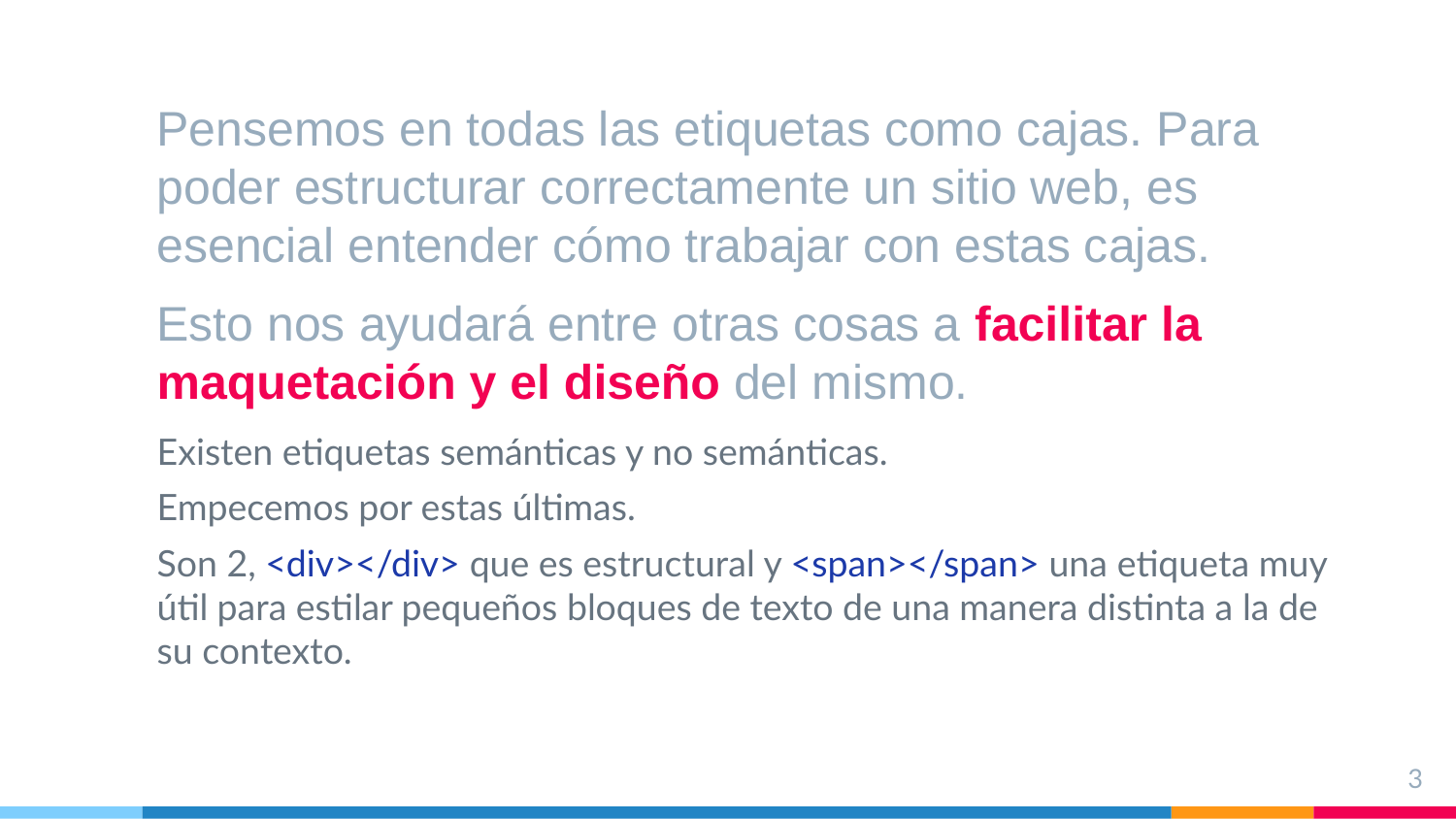

# Pensemos en todas las etiquetas como cajas. Para poder estructurar correctamente un sitio web, es esencial entender cómo trabajar con estas cajas.
Esto nos ayudará entre otras cosas a facilitar la maquetación y el diseño del mismo.
Existen etiquetas semánticas y no semánticas.
Empecemos por estas últimas.
Son 2, <div></div> que es estructural y <span></span> una etiqueta muy útil para estilar pequeños bloques de texto de una manera distinta a la de su contexto.
3